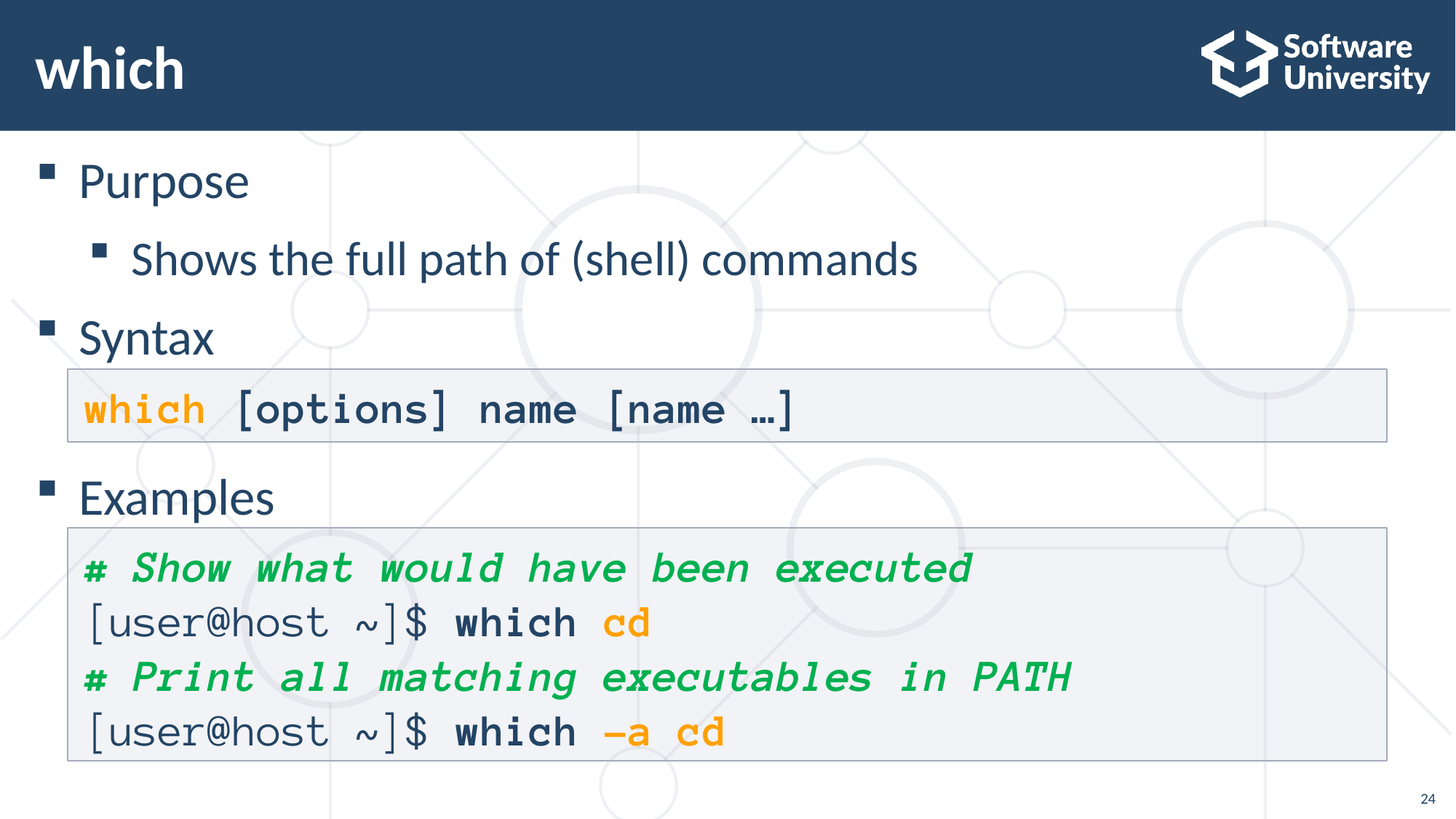

# which
Purpose
Shows the full path of (shell) commands
Syntax

Examples

which [options] name [name …]
# Show what would have been executed
[user@host ~]$ which cd
# Print all matching executables in PATH
[user@host ~]$ which -a cd
24